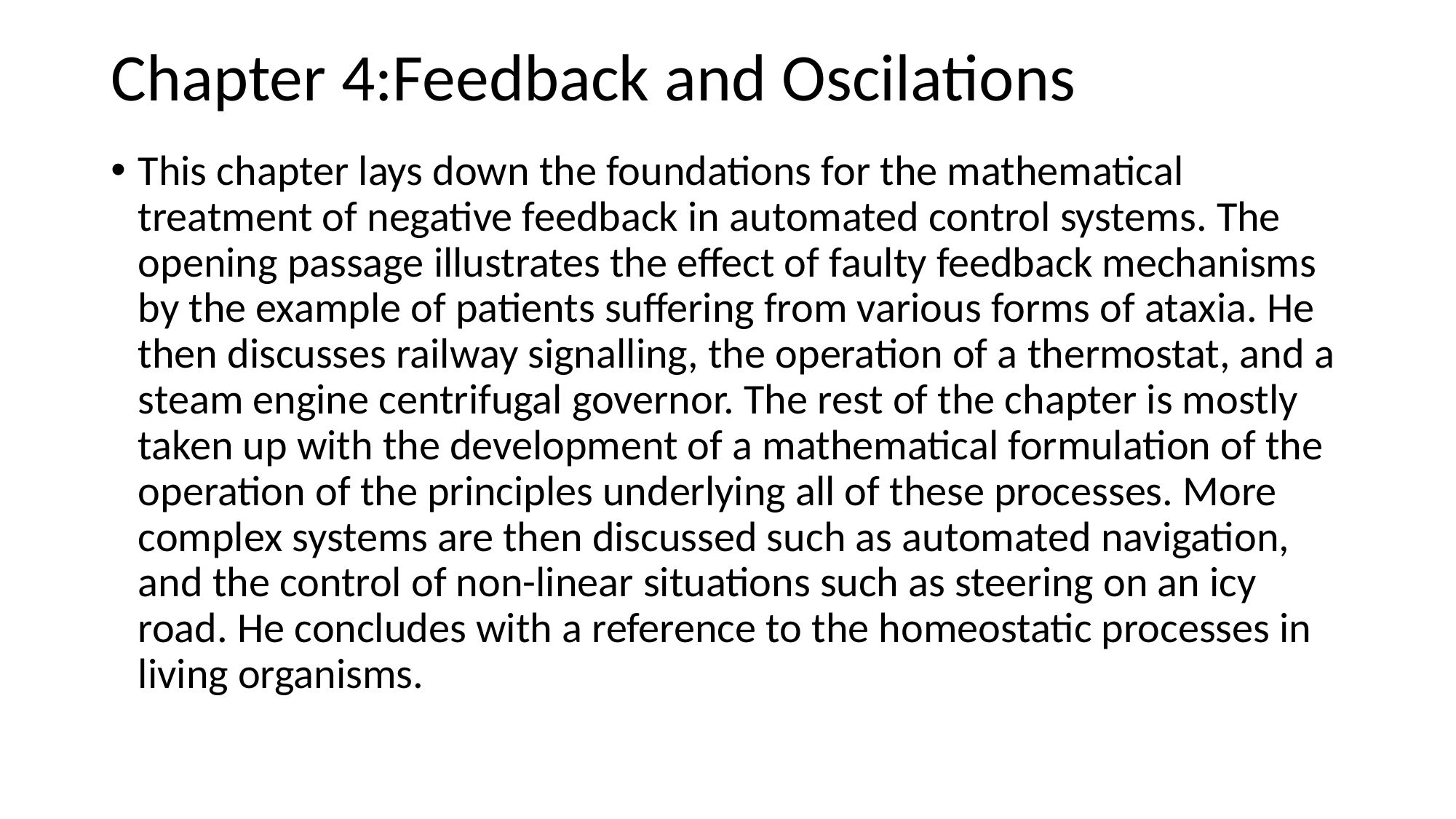

# Chapter 4:Feedback and Oscilations
This chapter lays down the foundations for the mathematical treatment of negative feedback in automated control systems. The opening passage illustrates the effect of faulty feedback mechanisms by the example of patients suffering from various forms of ataxia. He then discusses railway signalling, the operation of a thermostat, and a steam engine centrifugal governor. The rest of the chapter is mostly taken up with the development of a mathematical formulation of the operation of the principles underlying all of these processes. More complex systems are then discussed such as automated navigation, and the control of non-linear situations such as steering on an icy road. He concludes with a reference to the homeostatic processes in living organisms.